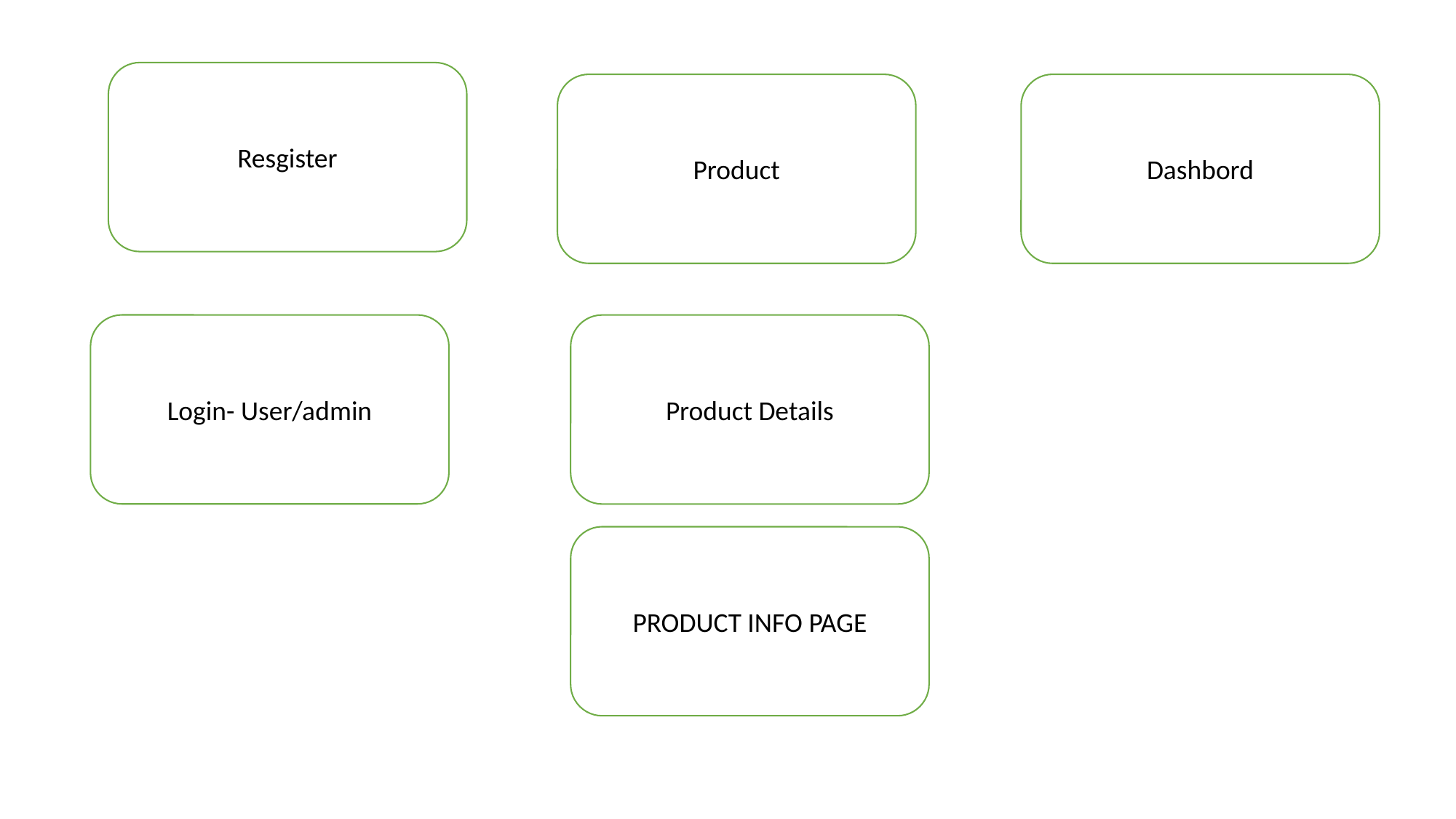

Resgister
Product
Dashbord
Login- User/admin
Product Details
PRODUCT INFO PAGE